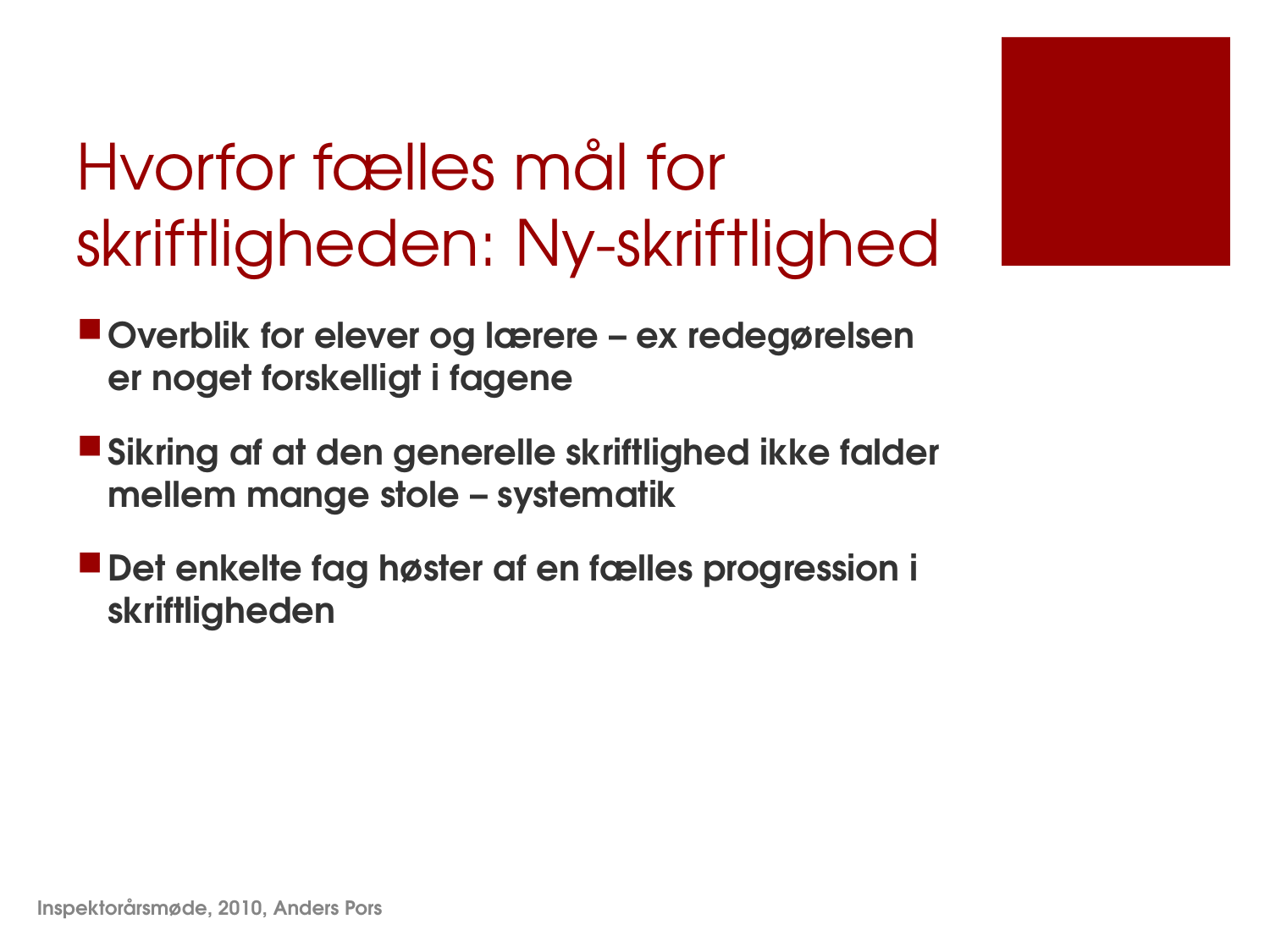

# Hvorfor fælles mål for skriftligheden: Ny-skriftlighed
Overblik for elever og lærere – ex redegørelsen er noget forskelligt i fagene
Sikring af at den generelle skriftlighed ikke falder mellem mange stole – systematik
Det enkelte fag høster af en fælles progression i skriftligheden
Inspektorårsmøde, 2010, Anders Pors